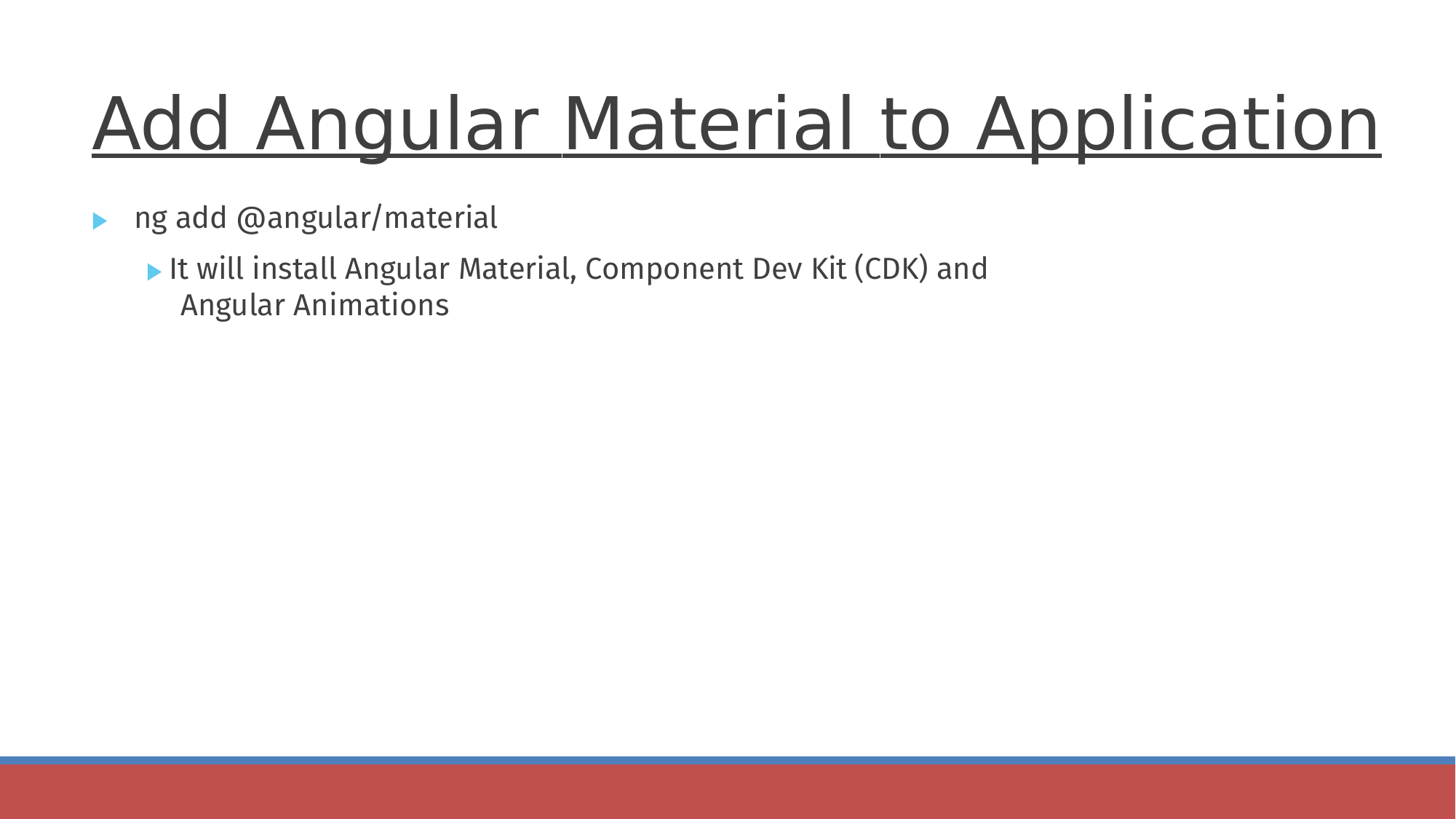

# Add Angular Material to Application
▶	ng add @angular/material
▶ It will install Angular Material, Component Dev Kit (CDK) and  Angular Animations